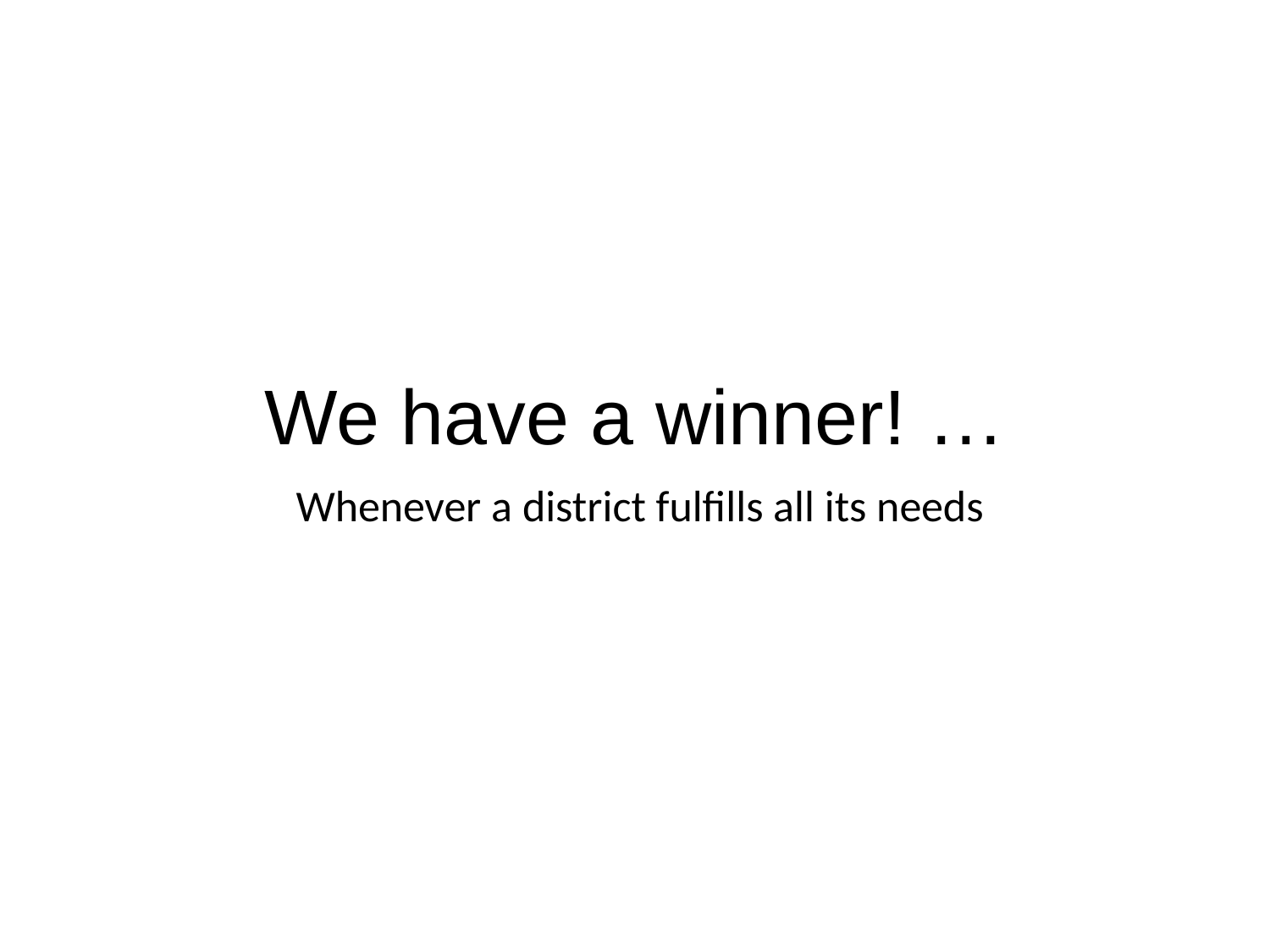

# We have a winner! …
Whenever a district fulfills all its needs